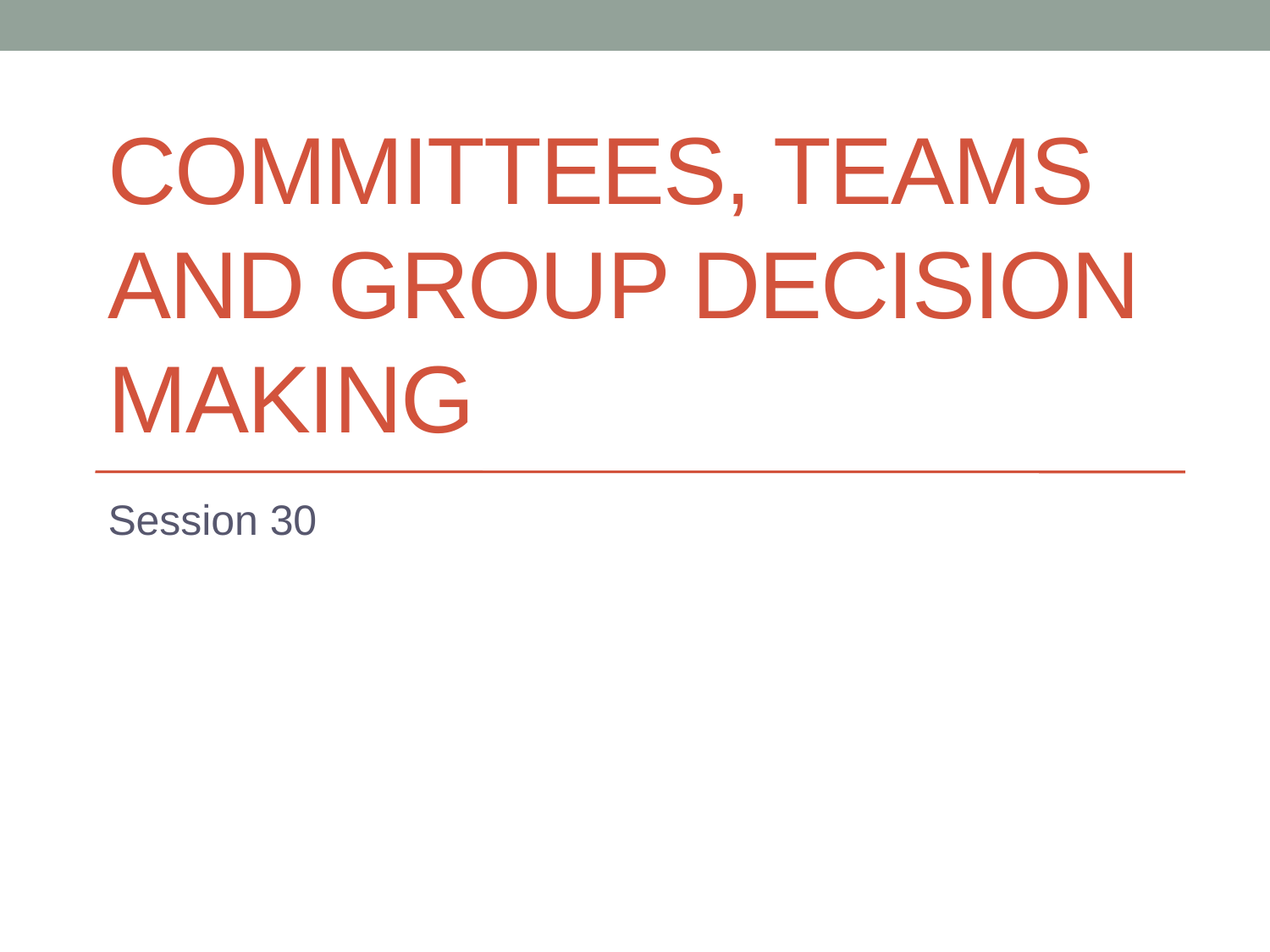

# COMMITTEES, Teams and Group Decision making
Session 30